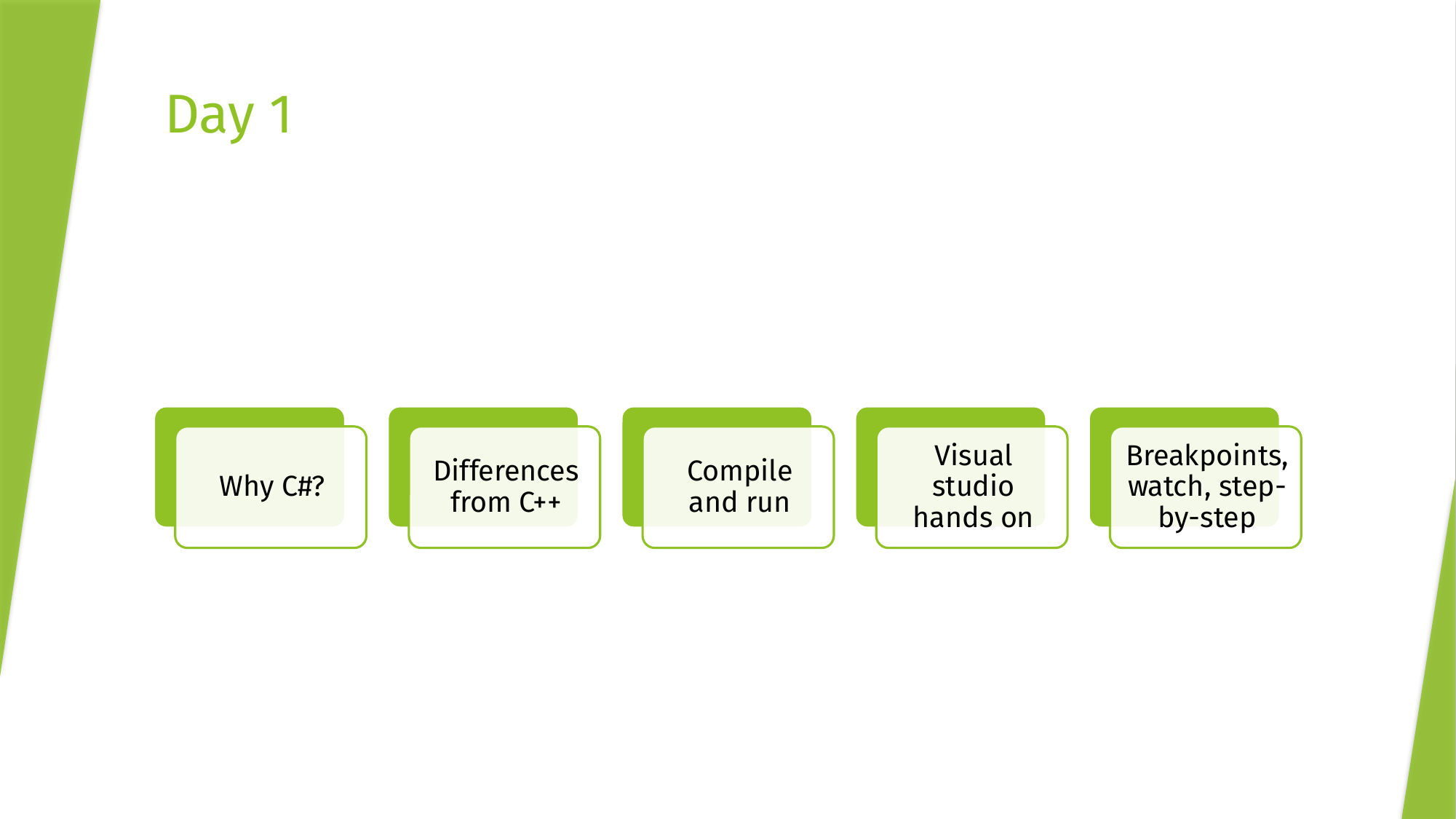

# Day 1
Why C#?
Differences from C++
Compile and run
Visual studio hands on
Breakpoints, watch, step-by-step